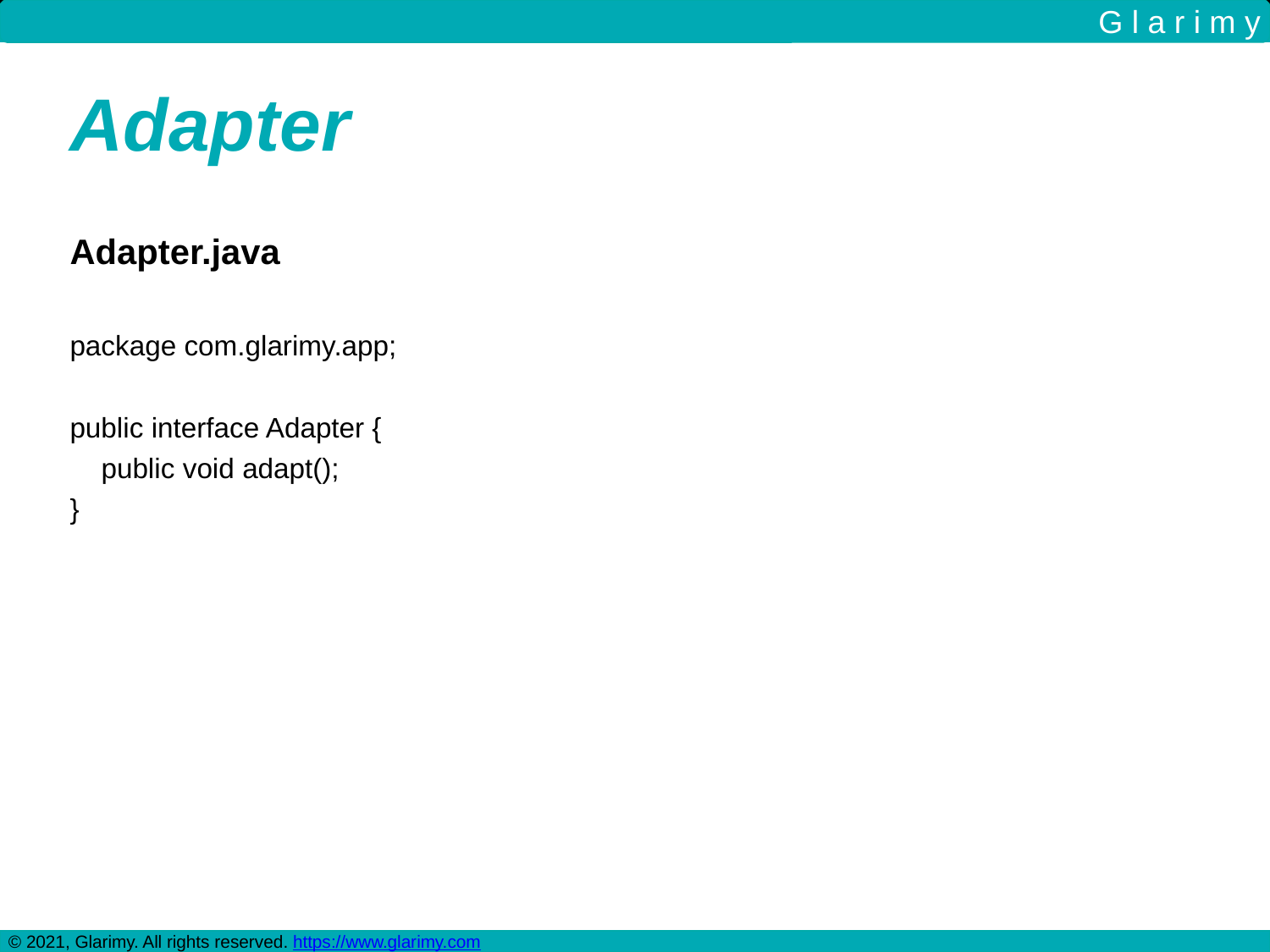

G l a r i m y

Adapter
Adapter.java

package com.glarimy.app;

public interface Adapter {
    public void adapt();
}
© 2021, Glarimy. All rights reserved. https://www.glarimy.com